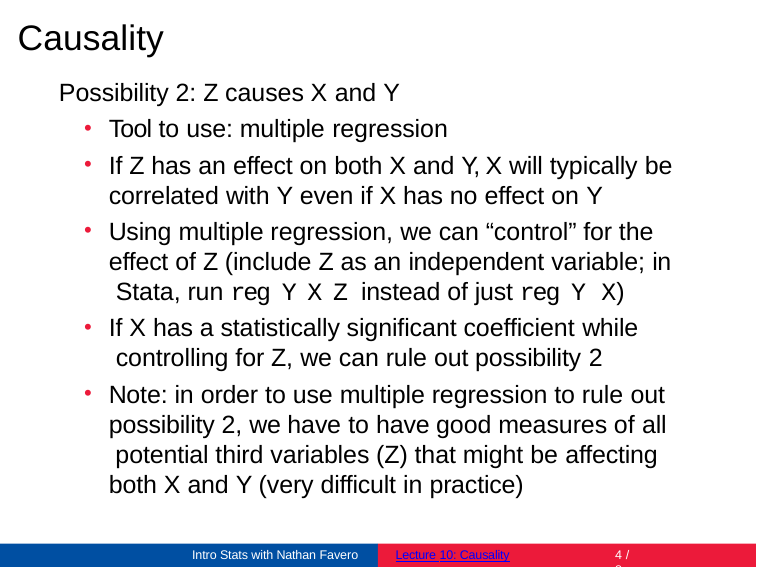

# Causality
Possibility 2: Z causes X and Y
Tool to use: multiple regression
If Z has an effect on both X and Y, X will typically be  correlated with Y even if X has no effect on Y
Using multiple regression, we can “control” for the  effect of Z (include Z as an independent variable; in  Stata, run reg Y X Z instead of just reg Y X)
If X has a statistically significant coefficient while  controlling for Z, we can rule out possibility 2
Note: in order to use multiple regression to rule out  possibility 2, we have to have good measures of all  potential third variables (Z) that might be affecting  both X and Y (very difficult in practice)

Intro Stats with Nathan Favero
Lecture 10: Causality
4 / 8